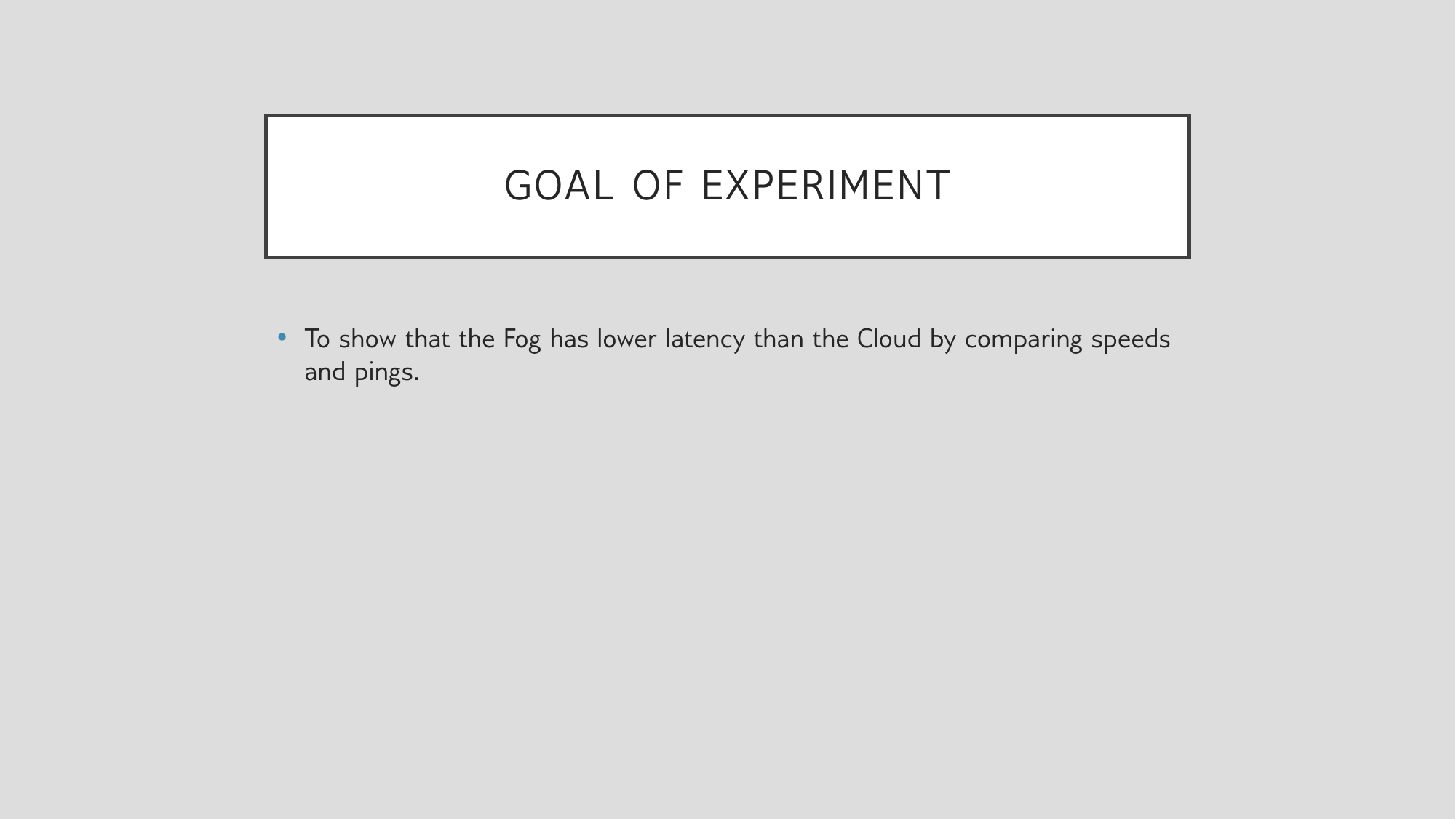

# Goal of Experiment
To show that the Fog has lower latency than the Cloud by comparing speeds and pings.